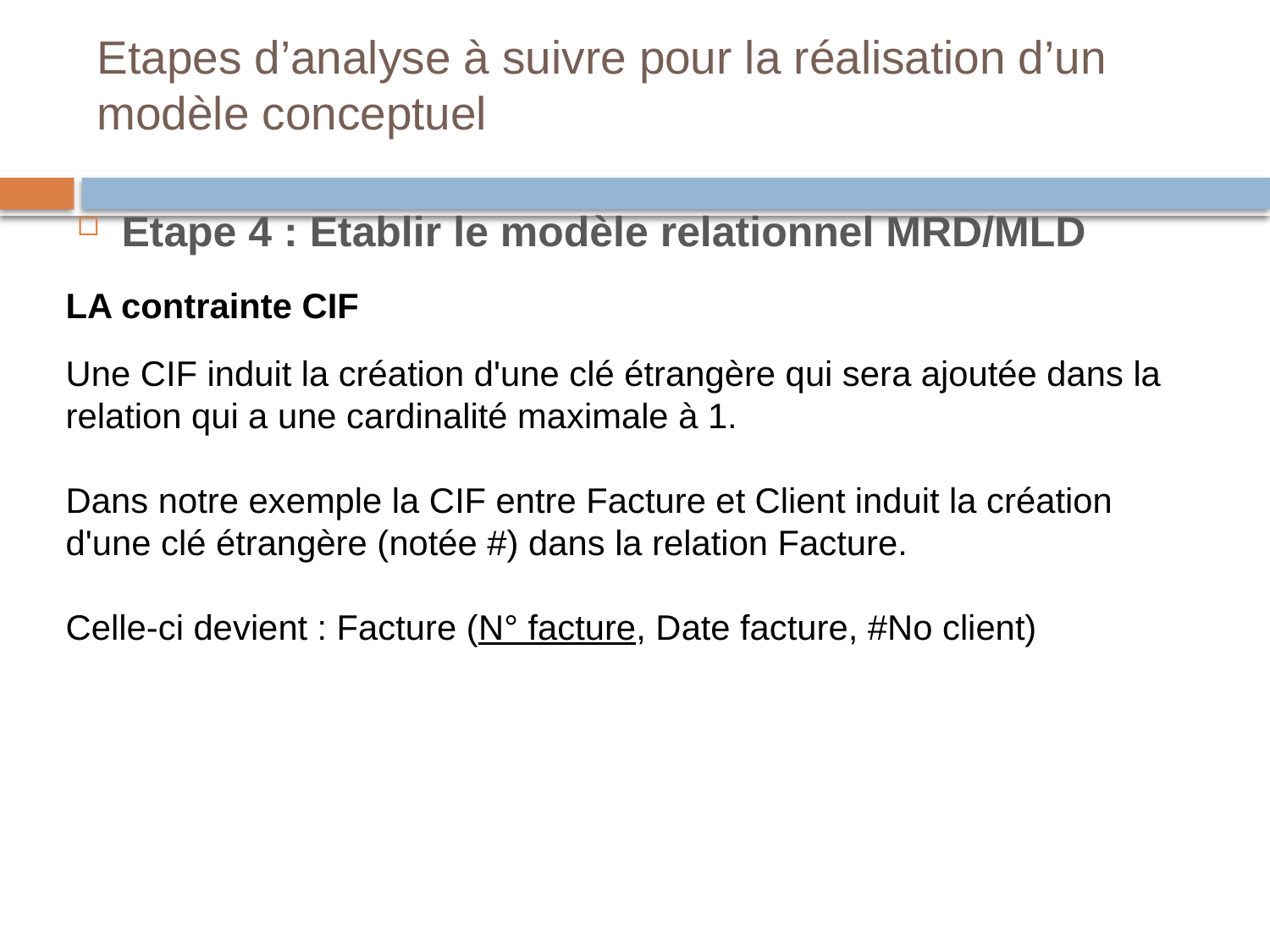

# Etapes d’analyse à suivre pour la réalisation d’un modèle conceptuel
Etape 4 : Etablir le modèle relationnel MRD/MLD

LA contrainte CIF

Une CIF induit la création d'une clé étrangère qui sera ajoutée dans la relation qui a une cardinalité maximale à 1.

Dans notre exemple la CIF entre Facture et Client induit la création d'une clé étrangère (notée #) dans la relation Facture.

Celle-ci devient : Facture (N° facture, Date facture, #No client)